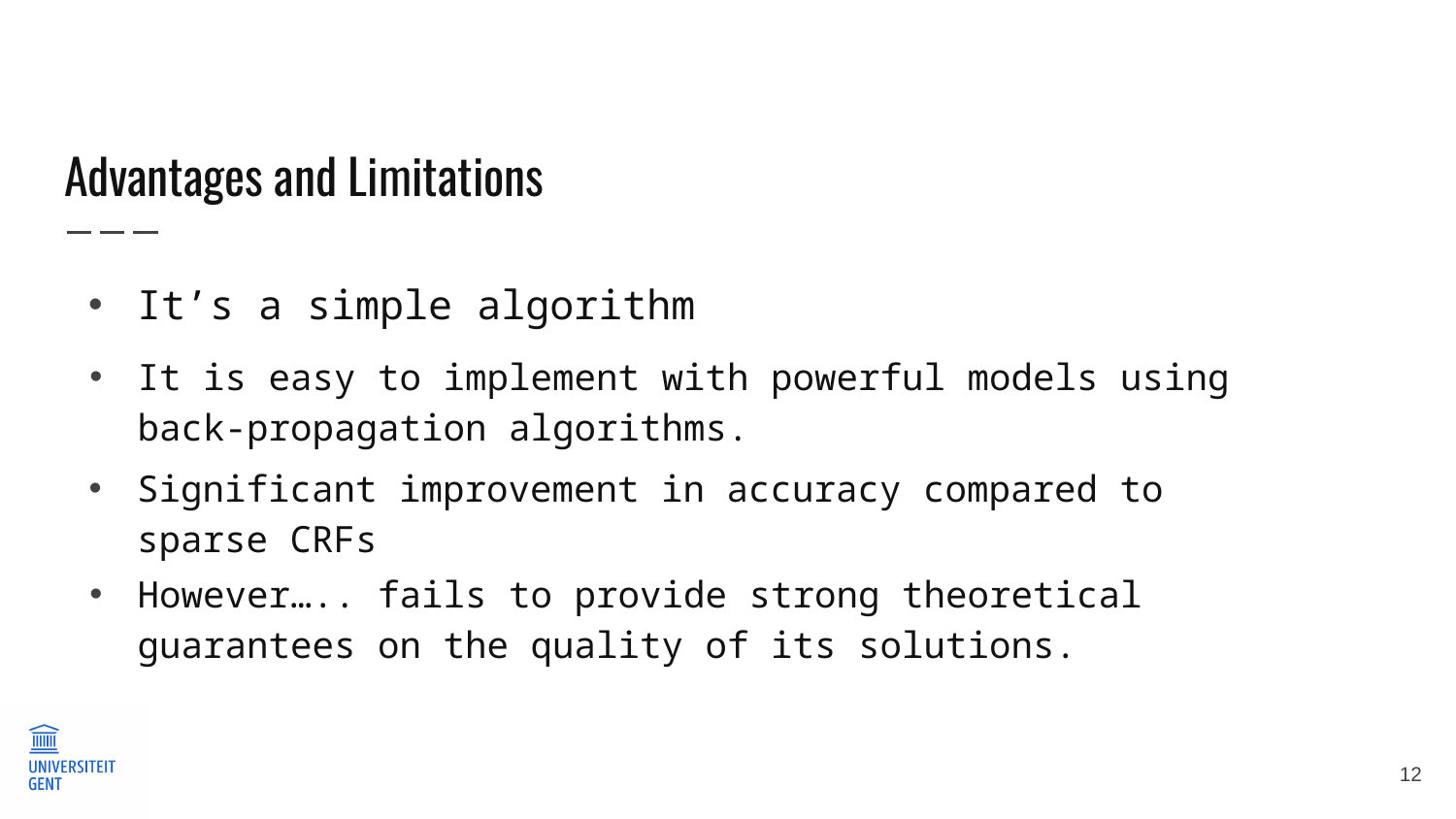

# Advantages and Limitations
It’s a simple algorithm
It is easy to implement with powerful models using back-propagation algorithms.
Significant improvement in accuracy compared to sparse CRFs
However….. fails to provide strong theoretical guarantees on the quality of its solutions.
12